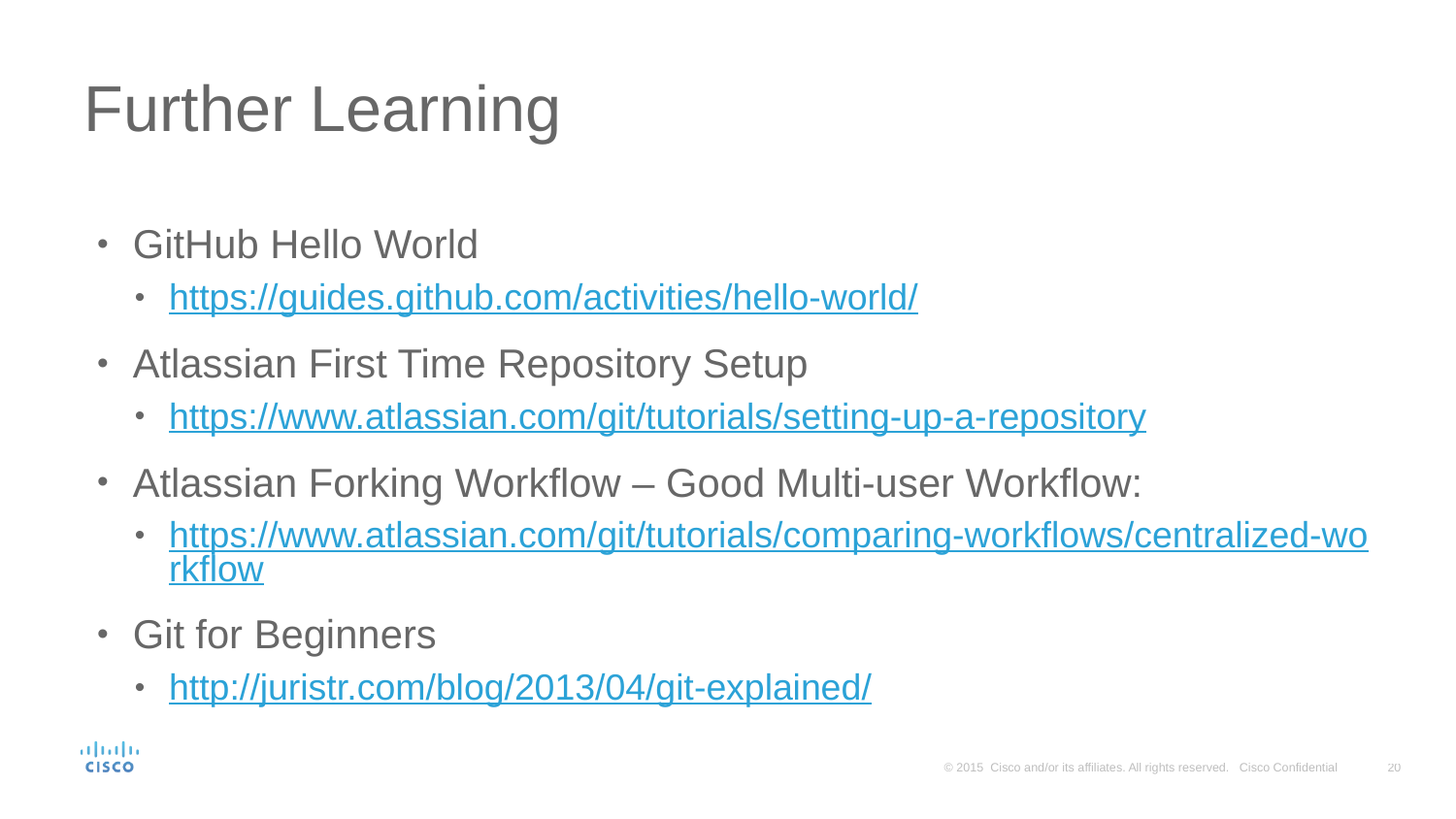

# Further Learning
GitHub Hello World
https://guides.github.com/activities/hello-world/
Atlassian First Time Repository Setup
https://www.atlassian.com/git/tutorials/setting-up-a-repository
Atlassian Forking Workflow – Good Multi-user Workflow:
https://www.atlassian.com/git/tutorials/comparing-workflows/centralized-workflow
Git for Beginners
http://juristr.com/blog/2013/04/git-explained/